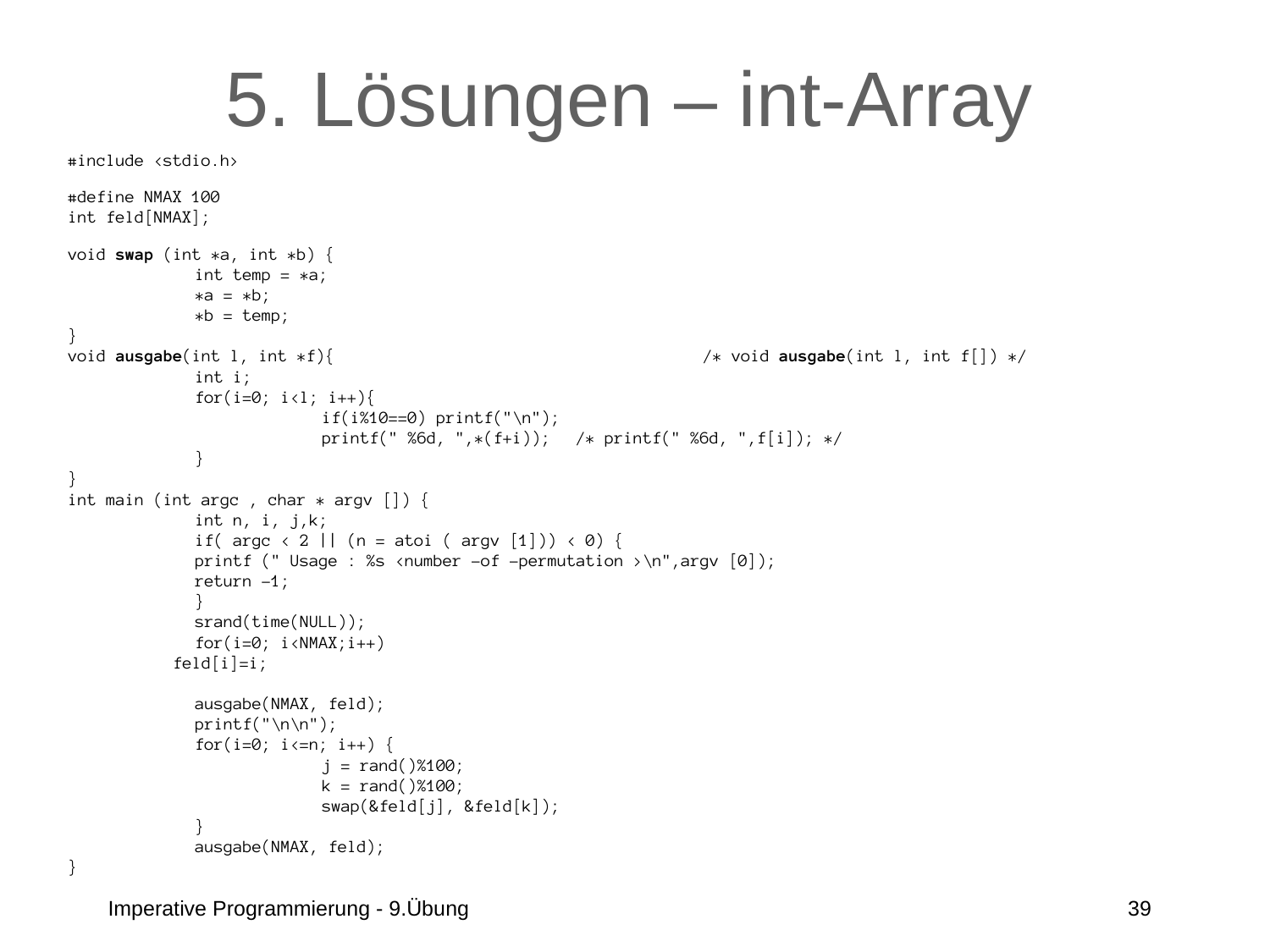

# 5. Lösungen – int-Array
#include <stdio.h>

#define NMAX 100
int feld[NMAX];

void swap (int *a, int *b) {
	int temp = *a;
	*a = *b;
	*b = temp;
}
void ausgabe(int l, int *f){ 			/* void ausgabe(int l, int f[]) */
	int i;
	for(i=0; i<l; i++){
		if(i%10==0) printf("\n");
		printf(" %6d, ",*(f+i)); 	/* printf(" %6d, ",f[i]); */
	}
}
int main (int argc , char * argv []) {
	int n, i, j,k;
	if( argc < 2 || (n = atoi ( argv [1])) < 0) {
	printf (" Usage : %s <number -of -permutation >\n",argv [0]);
	return -1;
	}
	srand(time(NULL));
	for(i=0; i<NMAX;i++)
           feld[i]=i;

	ausgabe(NMAX, feld);
	printf("\n\n");
	for(i=0; i<=n; i++) {
		j = rand()%100;
		k = rand()%100;
		swap(&feld[j], &feld[k]);
	}
	ausgabe(NMAX, feld);
}
Imperative Programmierung - 9.Übung
39